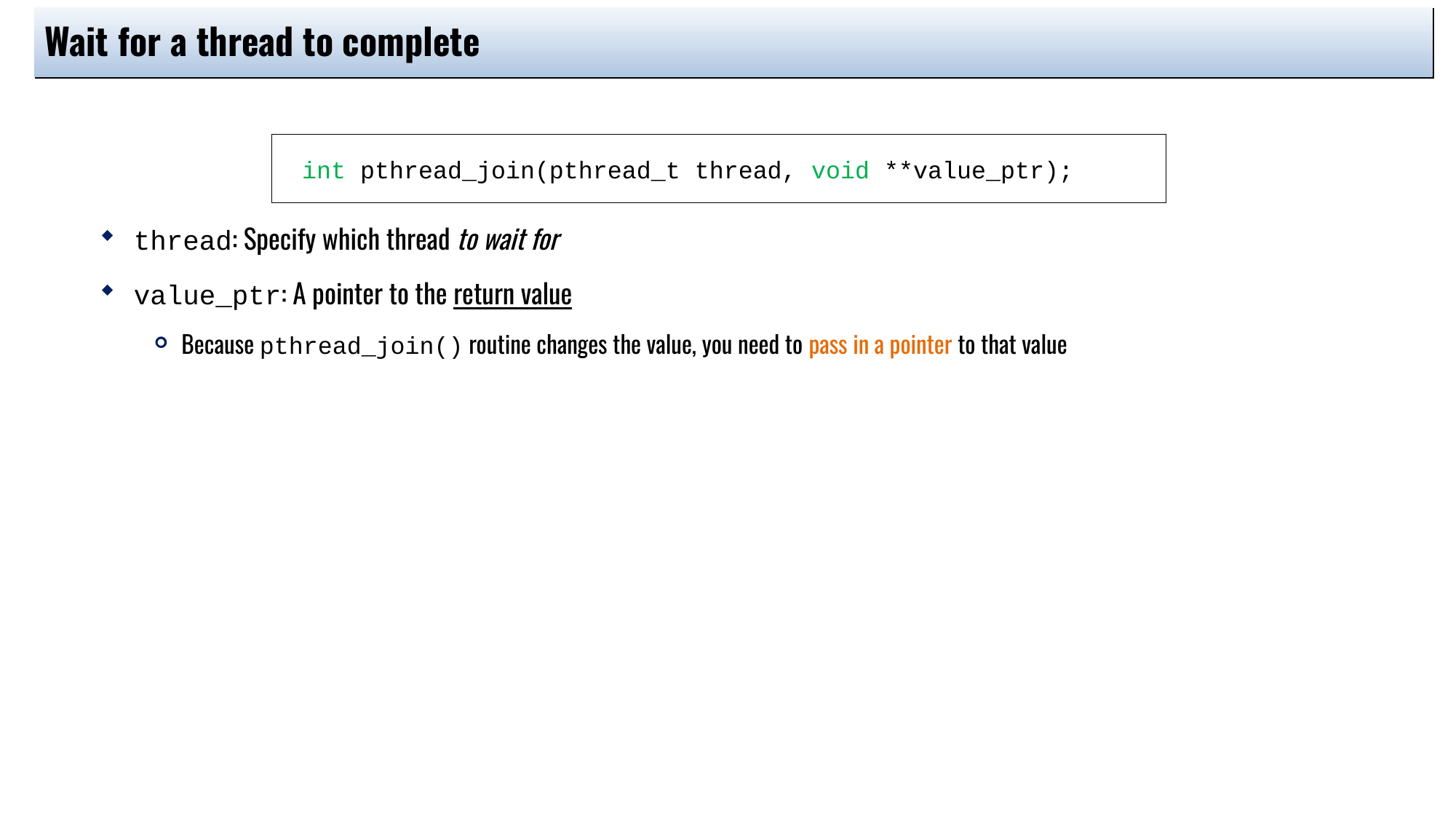

# Wait for a thread to complete

thread: Specify which thread to wait for
value_ptr: A pointer to the return value
Because pthread_join() routine changes the value, you need to pass in a pointer to that value
int pthread_join(pthread_t thread, void **value_ptr);